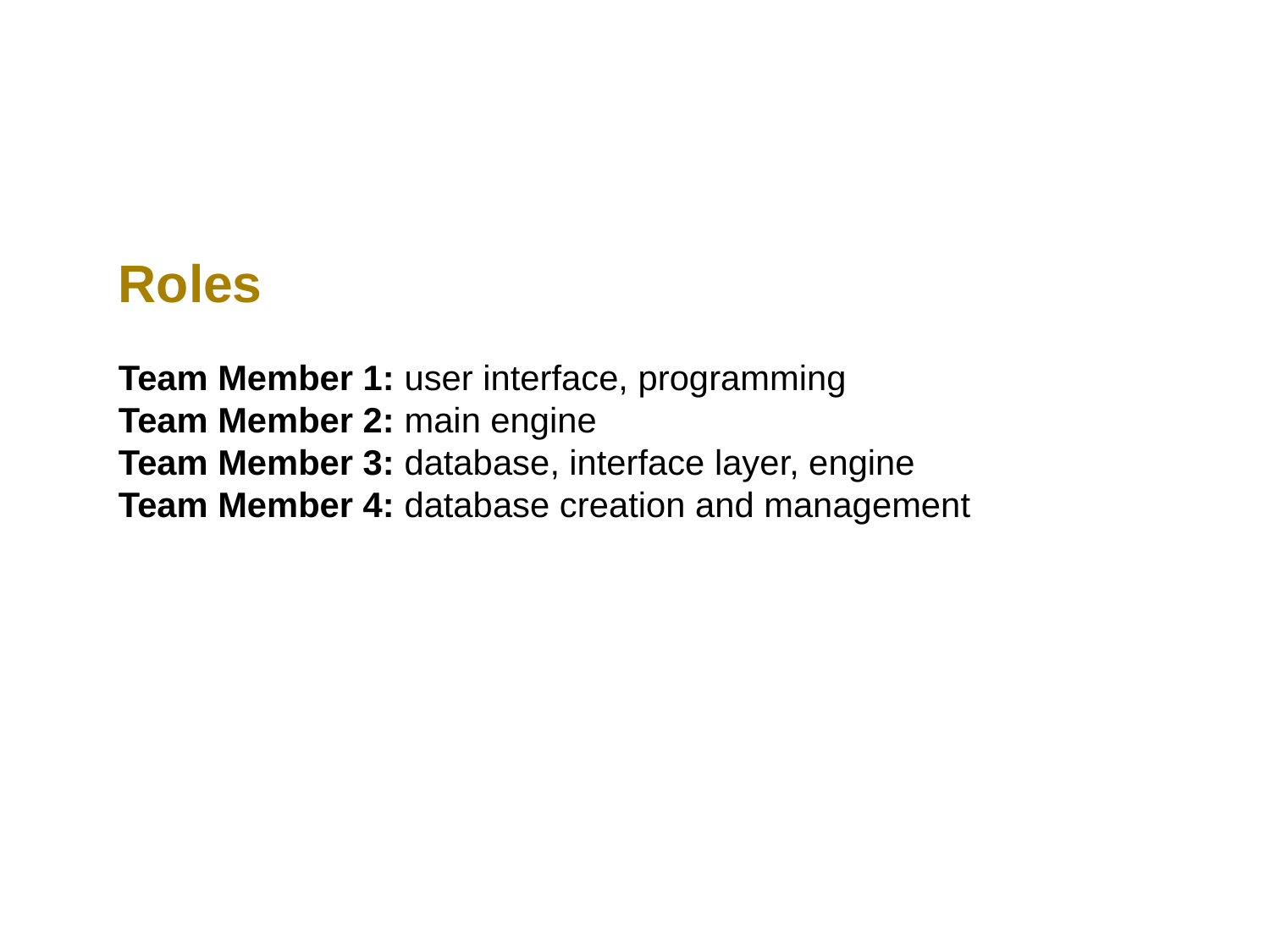

Roles

Team Member 1: user interface, programming
Team Member 2: main engine
Team Member 3: database, interface layer, engine
Team Member 4: database creation and management